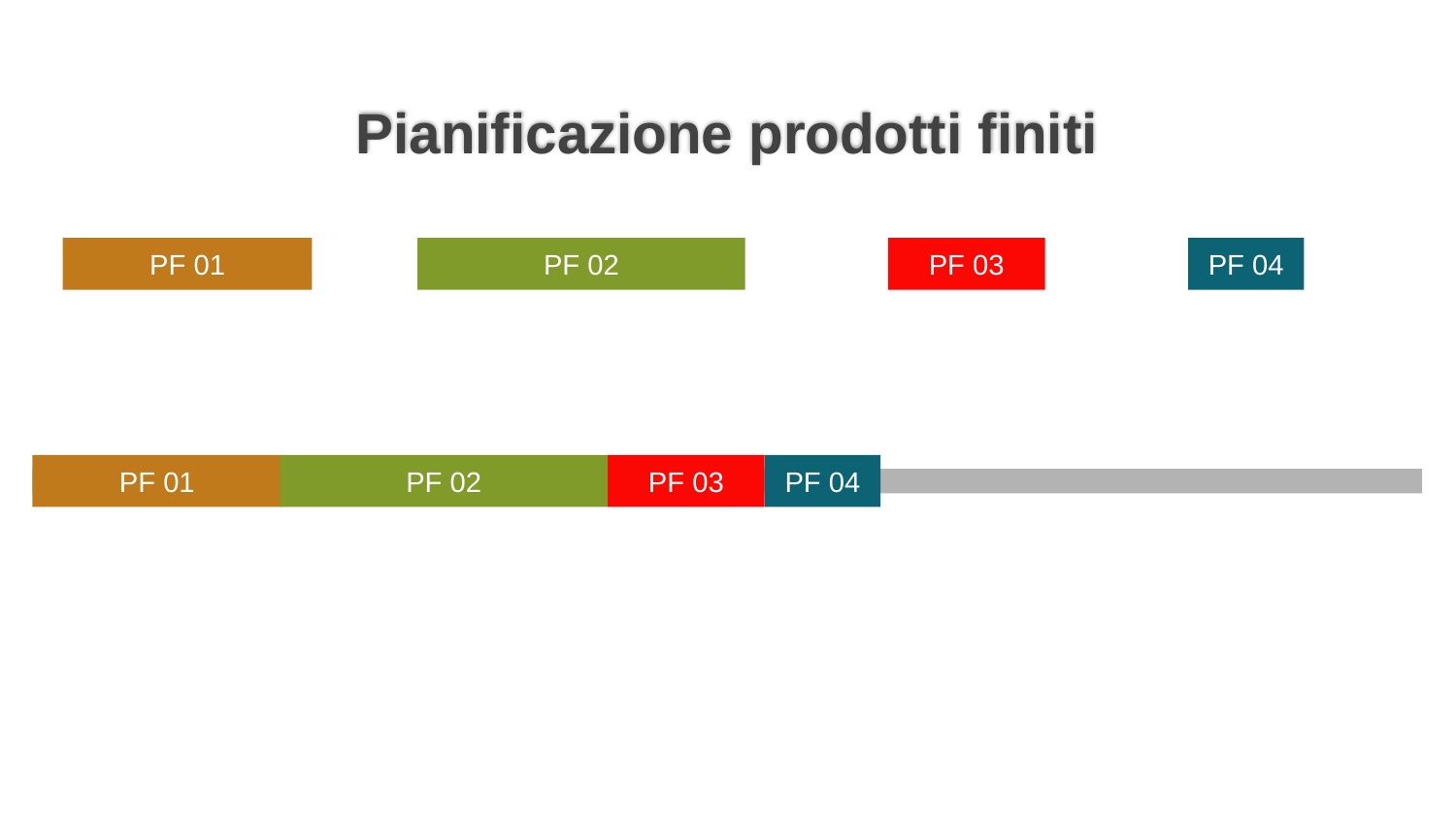

# Pianificazione prodotti finiti
PF 01
PF 02
PF 03
PF 04
PF 04
PF 01
PF 02
PF 03